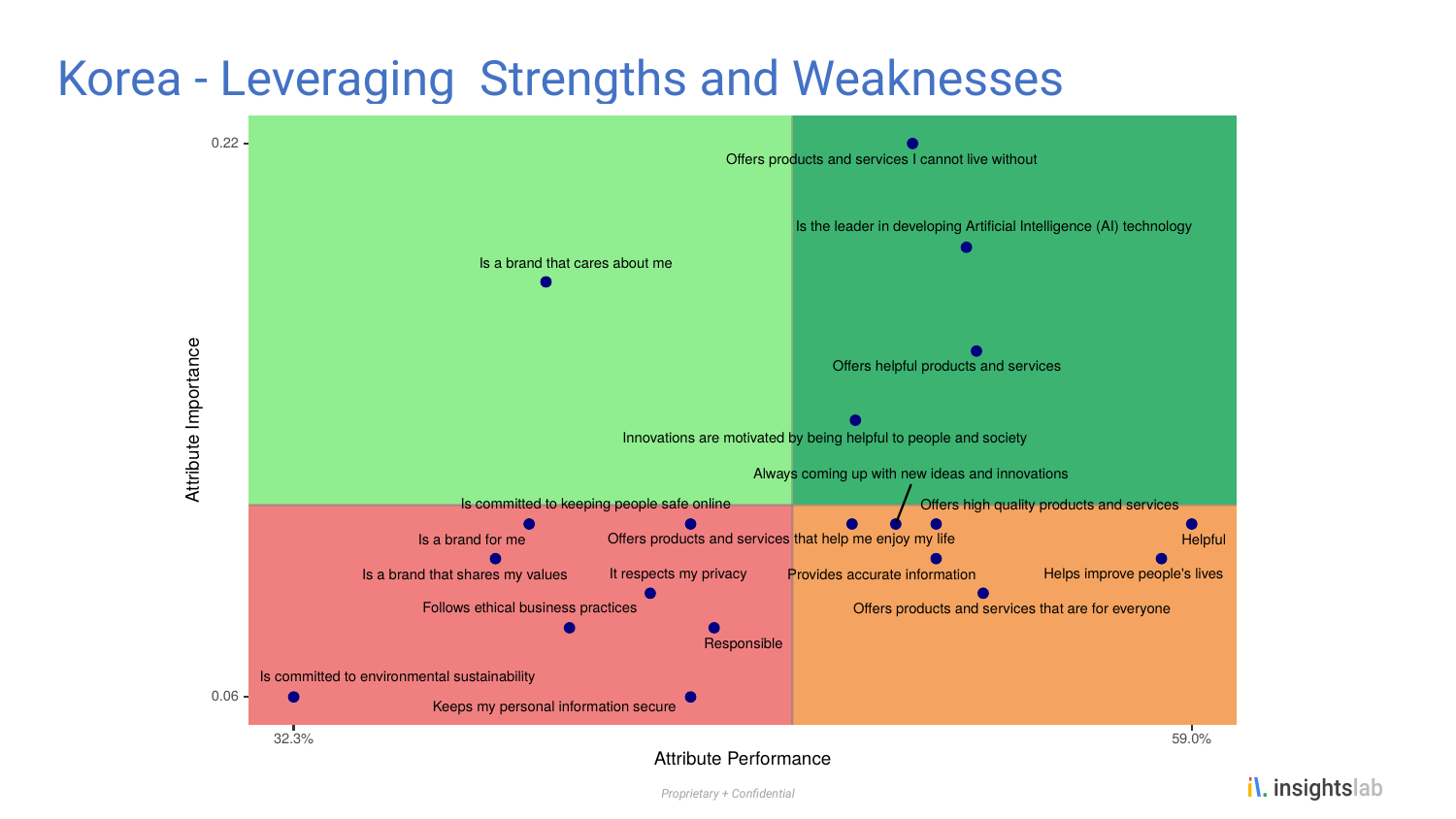

# Korea - Leveraging  Strengths and Weaknesses

0.22

Offers products and services I cannot live without
Is the leader in developing Artificial Intelligence (AI) technology

Is a brand that cares about me

Offers helpful products and services
Attribute Importance

Innovations are motivated by being helpful to people and society
Always coming up with new ideas and innovations

Is committed to keeping people safe online
Offers high quality products and services

Offers products and services that help me enjoy my life
Helpful
Is a brand for me

Helps improve people's lives
It respects my privacy
Is a brand that shares my values
Provides accurate information

Follows ethical business practices
Offers products and services that are for everyone

Responsible
Is committed to environmental sustainability
0.06

Keeps my personal information secure

32.3%
59.0%
Attribute Performance